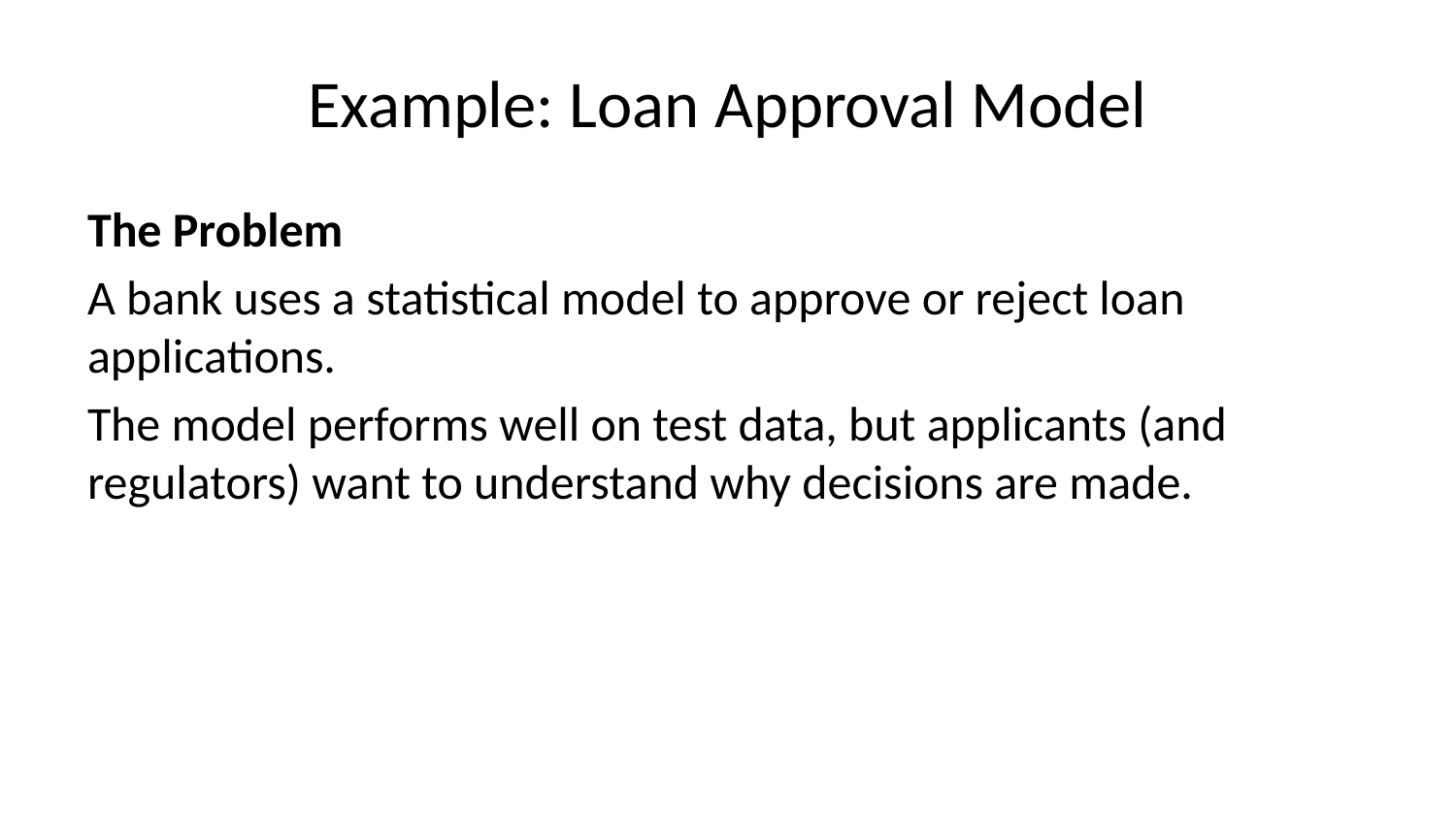

# Example: Loan Approval Model
The Problem
A bank uses a statistical model to approve or reject loan applications.
The model performs well on test data, but applicants (and regulators) want to understand why decisions are made.